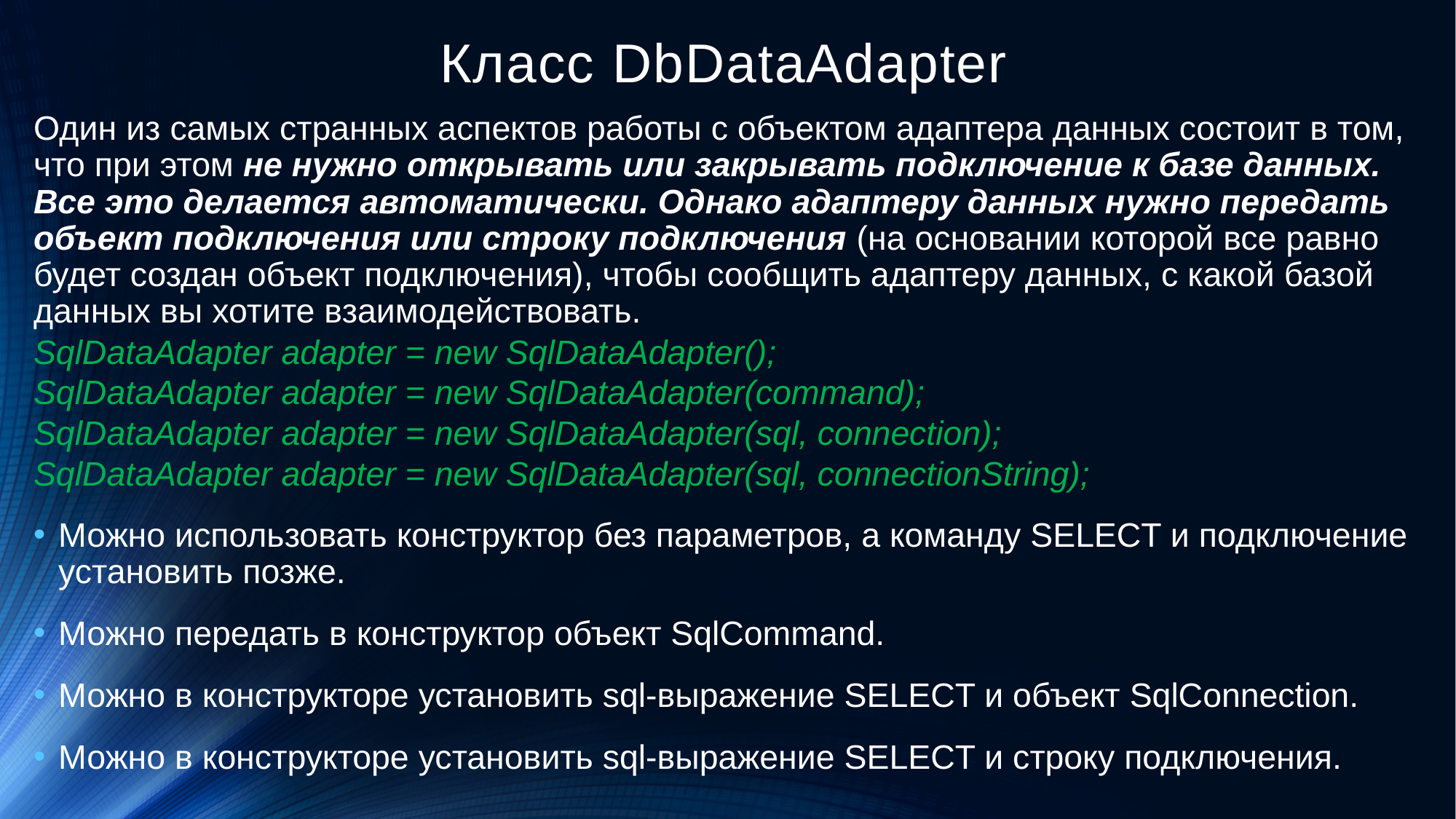

# Класс DbDataAdapter
Один из самых странных аспектов работы с объектом адаптера данных состоит в том, что при этом не нужно открывать или закрывать подключение к базе данных. Все это делается автоматически. Однако адаптеру данных нужно передать объект подключения или строку подключения (на основании которой все равно будет создан объект подключения), чтобы сообщить адаптеру данных, с какой базой данных вы хотите взаимодействовать.
SqlDataAdapter adapter = new SqlDataAdapter();
SqlDataAdapter adapter = new SqlDataAdapter(command);
SqlDataAdapter adapter = new SqlDataAdapter(sql, connection);
SqlDataAdapter adapter = new SqlDataAdapter(sql, connectionString);
Можно использовать конструктор без параметров, а команду SELECT и подключение установить позже.
Можно передать в конструктор объект SqlCommand.
Можно в конструкторе установить sql-выражение SELECT и объект SqlConnection.
Можно в конструкторе установить sql-выражение SELECT и строку подключения.